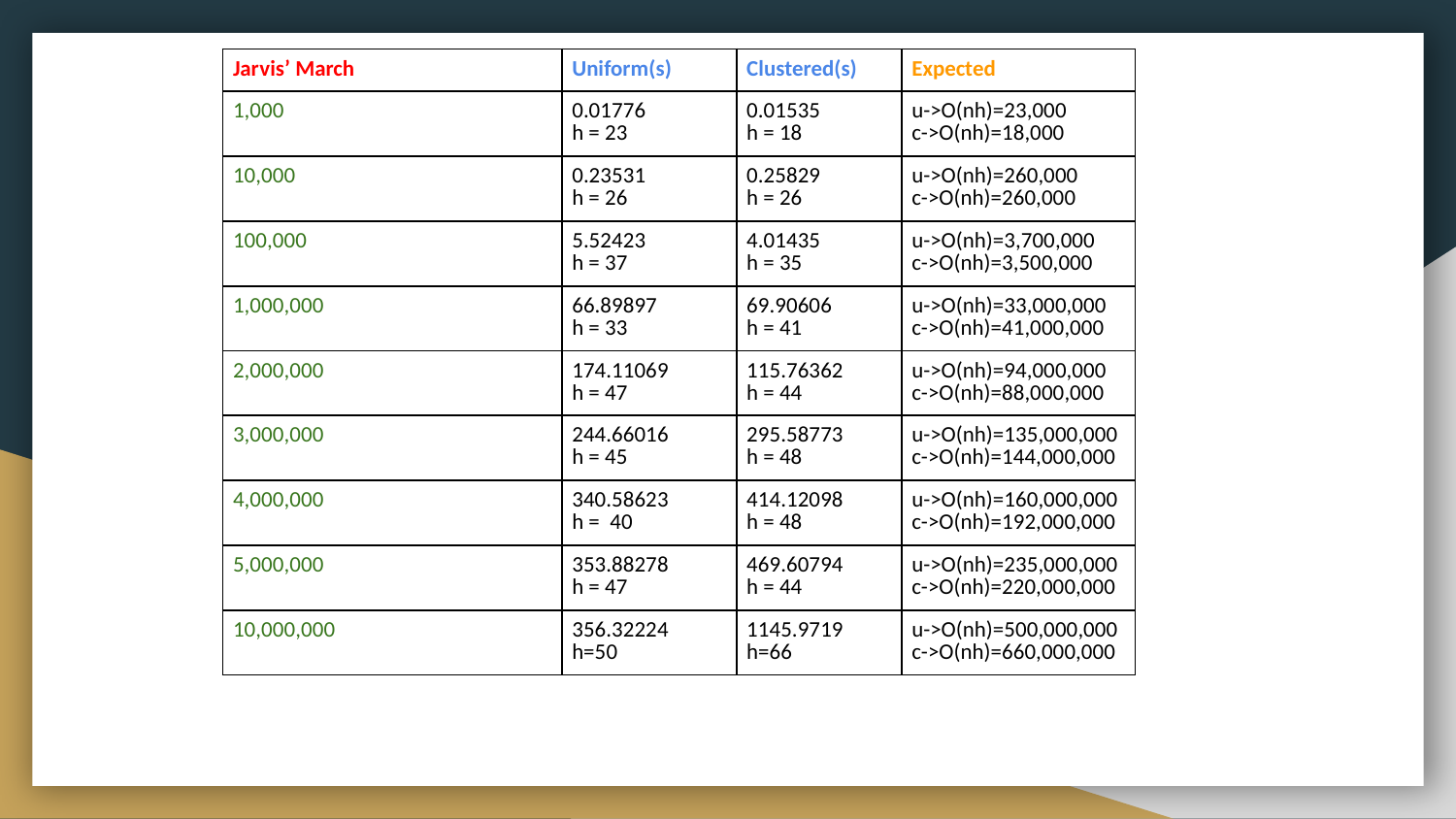

| Jarvis’ March | Uniform(s) | Clustered(s) | Expected |
| --- | --- | --- | --- |
| 1,000 | 0.01776 h = 23 | 0.01535 h = 18 | u->O(nh)=23,000 c->O(nh)=18,000 |
| 10,000 | 0.23531 h = 26 | 0.25829 h = 26 | u->O(nh)=260,000 c->O(nh)=260,000 |
| 100,000 | 5.52423 h = 37 | 4.01435 h = 35 | u->O(nh)=3,700,000 c->O(nh)=3,500,000 |
| 1,000,000 | 66.89897 h = 33 | 69.90606 h = 41 | u->O(nh)=33,000,000 c->O(nh)=41,000,000 |
| 2,000,000 | 174.11069 h = 47 | 115.76362 h = 44 | u->O(nh)=94,000,000 c->O(nh)=88,000,000 |
| 3,000,000 | 244.66016 h = 45 | 295.58773 h = 48 | u->O(nh)=135,000,000 c->O(nh)=144,000,000 |
| 4,000,000 | 340.58623 h = 40 | 414.12098 h = 48 | u->O(nh)=160,000,000 c->O(nh)=192,000,000 |
| 5,000,000 | 353.88278 h = 47 | 469.60794 h = 44 | u->O(nh)=235,000,000 c->O(nh)=220,000,000 |
| 10,000,000 | 356.32224 h=50 | 1145.9719 h=66 | u->O(nh)=500,000,000 c->O(nh)=660,000,000 |